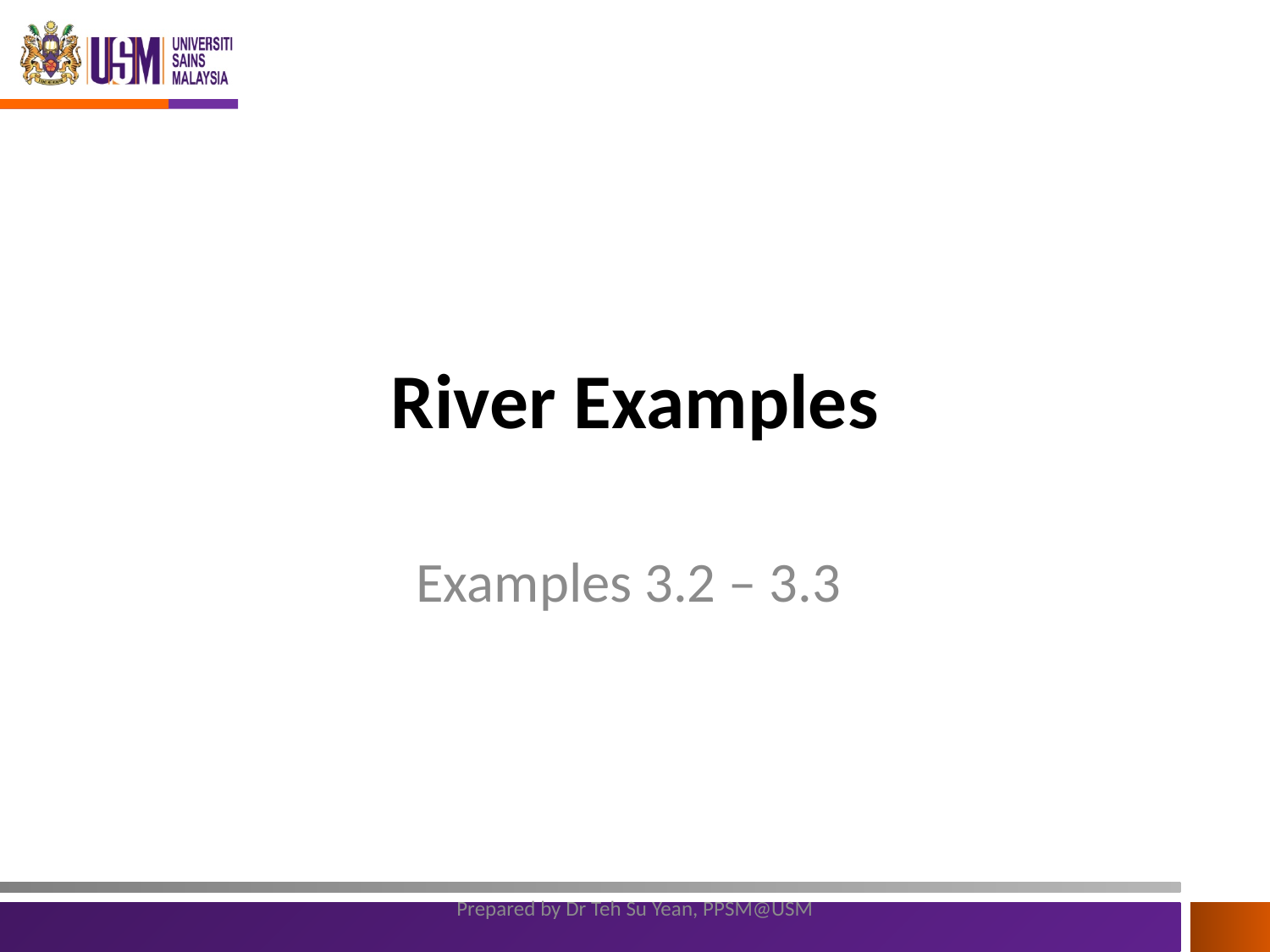

# River Examples
Examples 3.2 – 3.3
Prepared by Dr Teh Su Yean, PPSM@USM